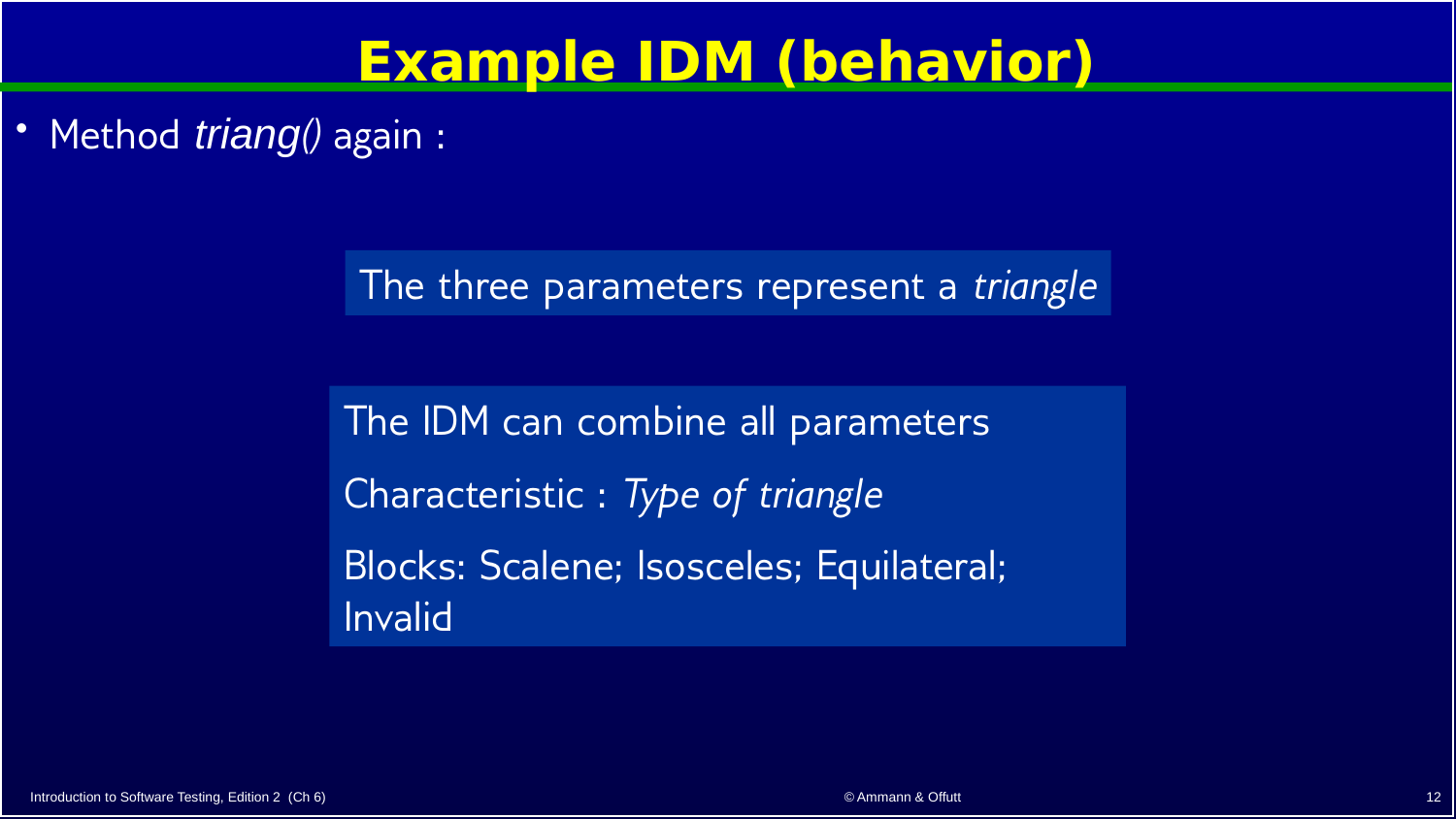

# Example IDM (behavior)
Method triang() again :
The three parameters represent a triangle
The IDM can combine all parameters
Characteristic : Type of triangle
Blocks: Scalene; Isosceles; Equilateral; Invalid
12
© Ammann & Offutt
Introduction to Software Testing, Edition 2  (Ch 6)